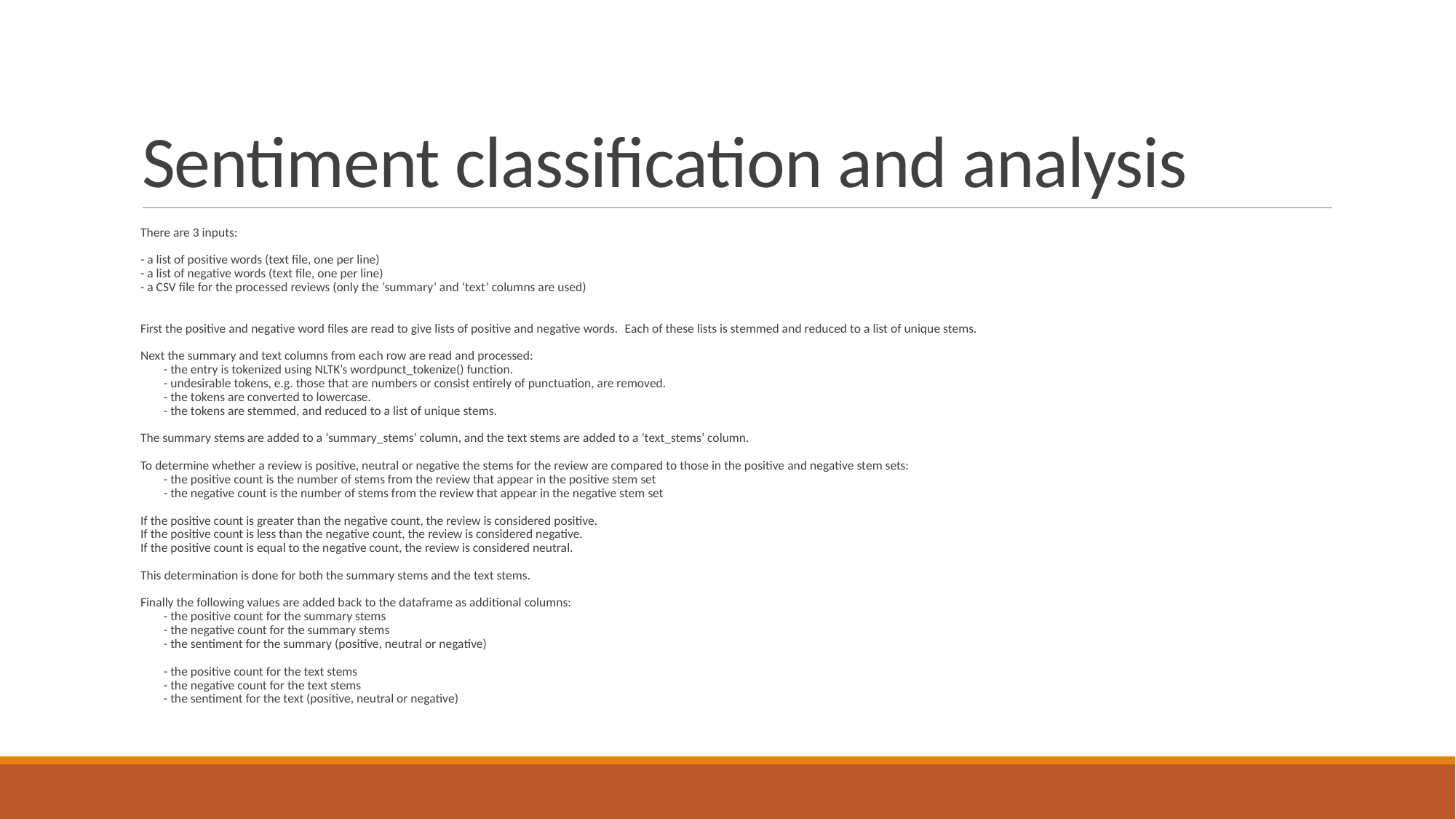

# Sentiment classification and analysis
There are 3 inputs:
- a list of positive words (text file, one per line)
- a list of negative words (text file, one per line)
- a CSV file for the processed reviews (only the ‘summary’ and ‘text’ columns are used)
First the positive and negative word files are read to give lists of positive and negative words.  Each of these lists is stemmed and reduced to a list of unique stems.
Next the summary and text columns from each row are read and processed:
        - the entry is tokenized using NLTK’s wordpunct_tokenize() function.
        - undesirable tokens, e.g. those that are numbers or consist entirely of punctuation, are removed.
        - the tokens are converted to lowercase.
        - the tokens are stemmed, and reduced to a list of unique stems.
The summary stems are added to a ‘summary_stems’ column, and the text stems are added to a ‘text_stems’ column.
To determine whether a review is positive, neutral or negative the stems for the review are compared to those in the positive and negative stem sets:
        - the positive count is the number of stems from the review that appear in the positive stem set
        - the negative count is the number of stems from the review that appear in the negative stem set
If the positive count is greater than the negative count, the review is considered positive.
If the positive count is less than the negative count, the review is considered negative.
If the positive count is equal to the negative count, the review is considered neutral.
This determination is done for both the summary stems and the text stems.
Finally the following values are added back to the dataframe as additional columns:
        - the positive count for the summary stems
        - the negative count for the summary stems
        - the sentiment for the summary (positive, neutral or negative)
        - the positive count for the text stems
        - the negative count for the text stems
        - the sentiment for the text (positive, neutral or negative)